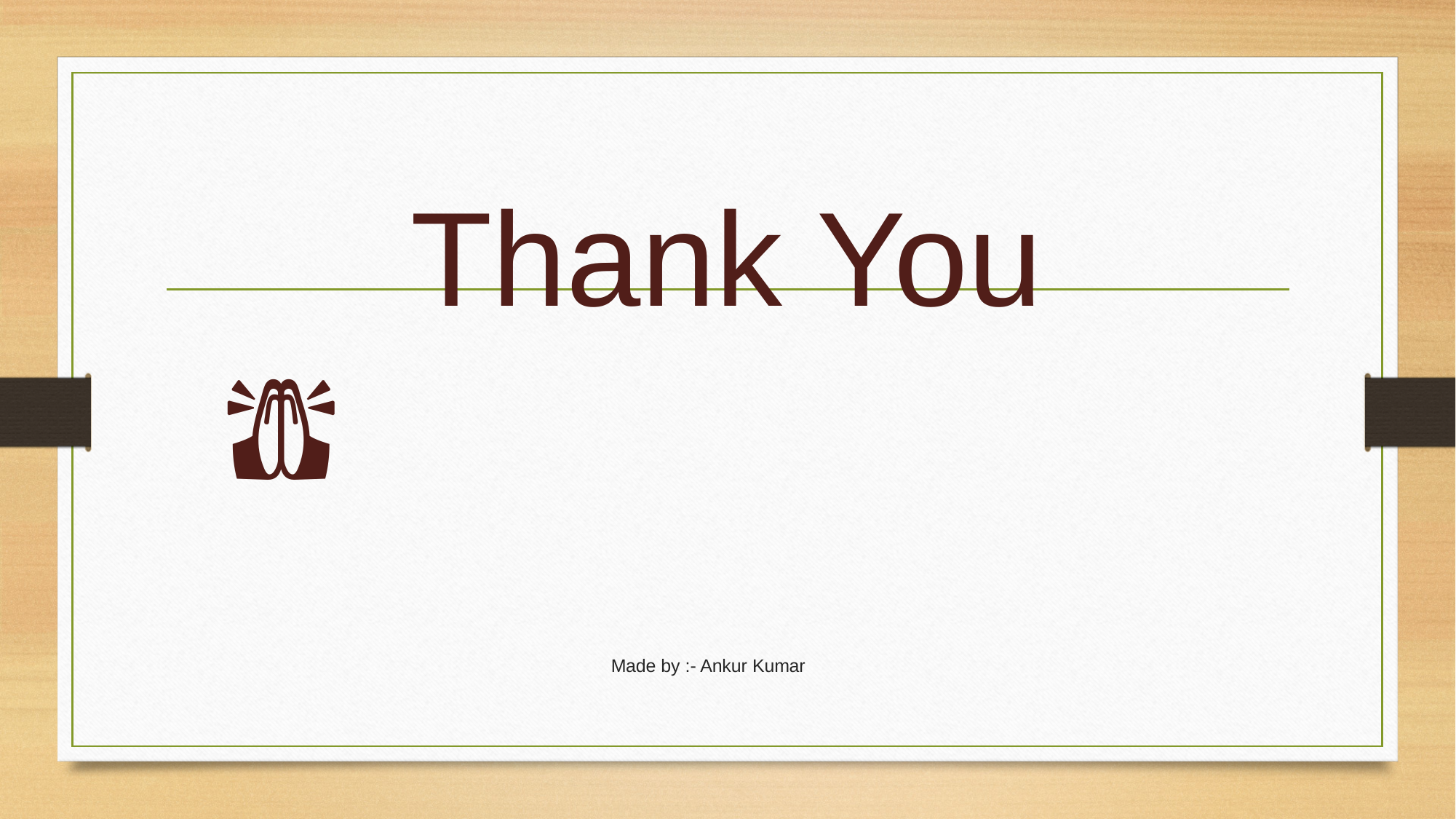

# Thank You 🙏 Made by :- Ankur Kumar